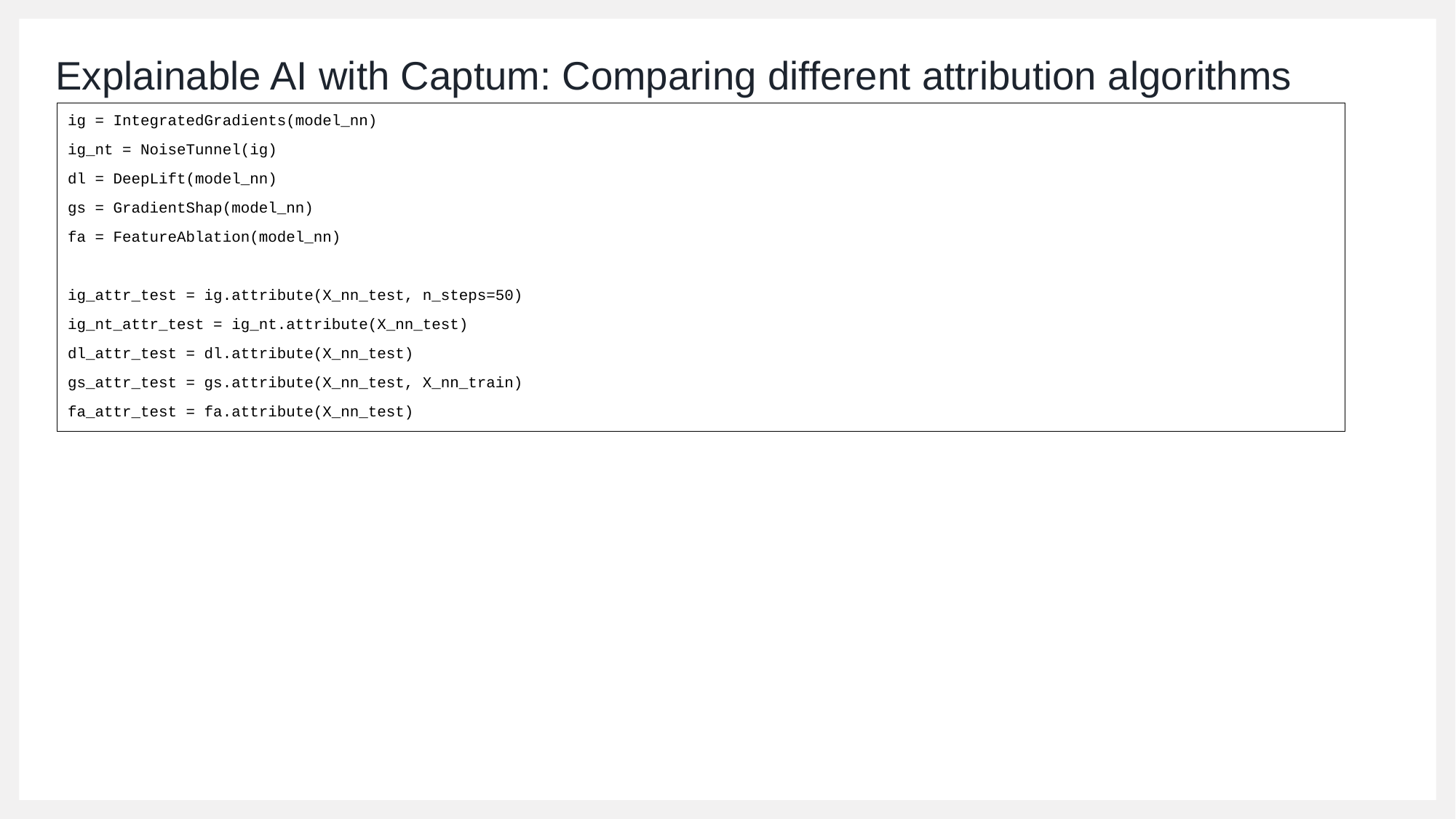

# Explainable AI with Captum: Comparing different attribution algorithms
ig = IntegratedGradients(model_nn)
ig_nt = NoiseTunnel(ig)
dl = DeepLift(model_nn)
gs = GradientShap(model_nn)
fa = FeatureAblation(model_nn)

ig_attr_test = ig.attribute(X_nn_test, n_steps=50)
ig_nt_attr_test = ig_nt.attribute(X_nn_test)
dl_attr_test = dl.attribute(X_nn_test)
gs_attr_test = gs.attribute(X_nn_test, X_nn_train)
fa_attr_test = fa.attribute(X_nn_test)